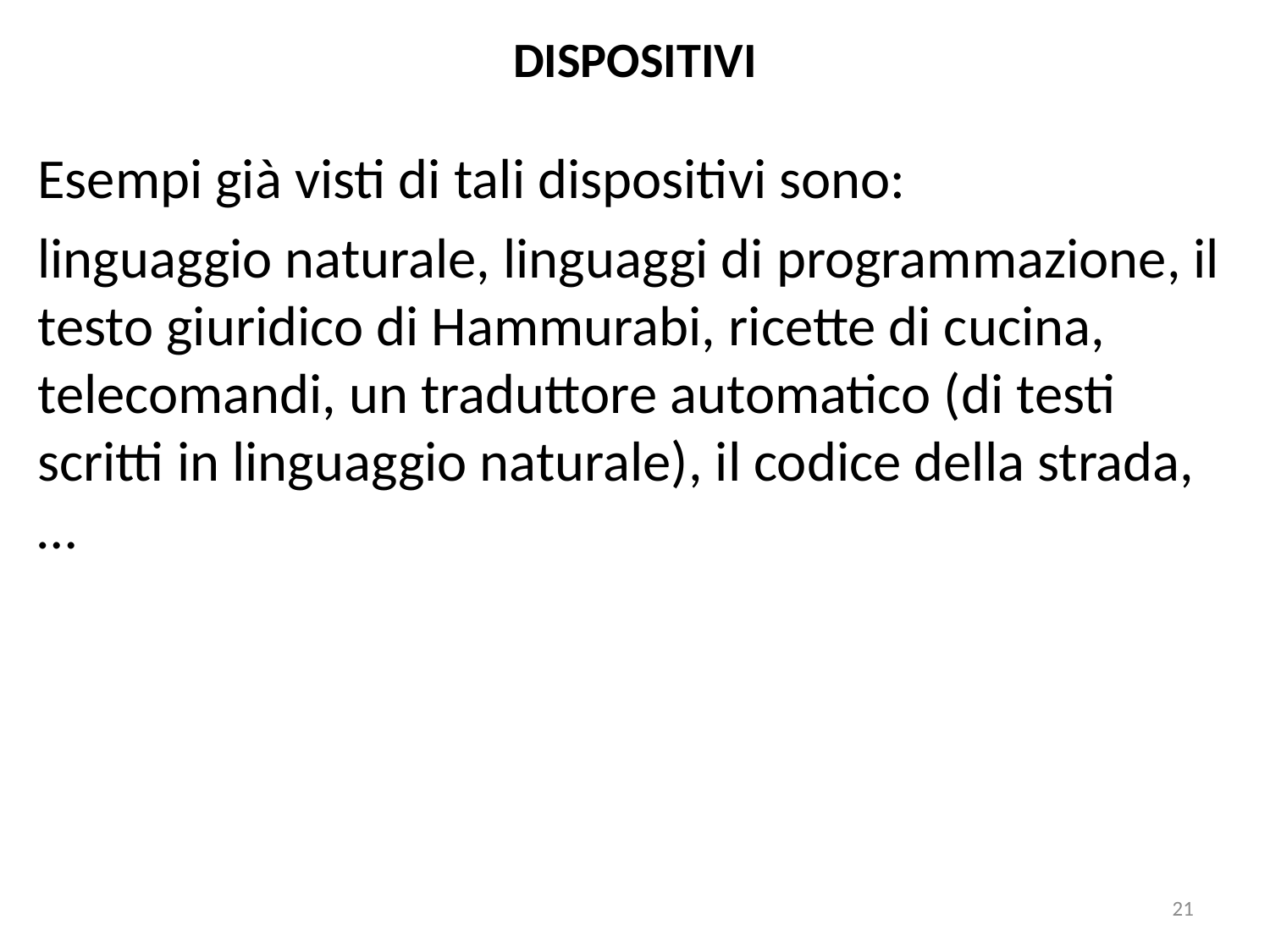

# DISPOSITIVI
Esempi già visti di tali dispositivi sono:
linguaggio naturale, linguaggi di programmazione, il testo giuridico di Hammurabi, ricette di cucina, telecomandi, un traduttore automatico (di testi scritti in linguaggio naturale), il codice della strada, …
21